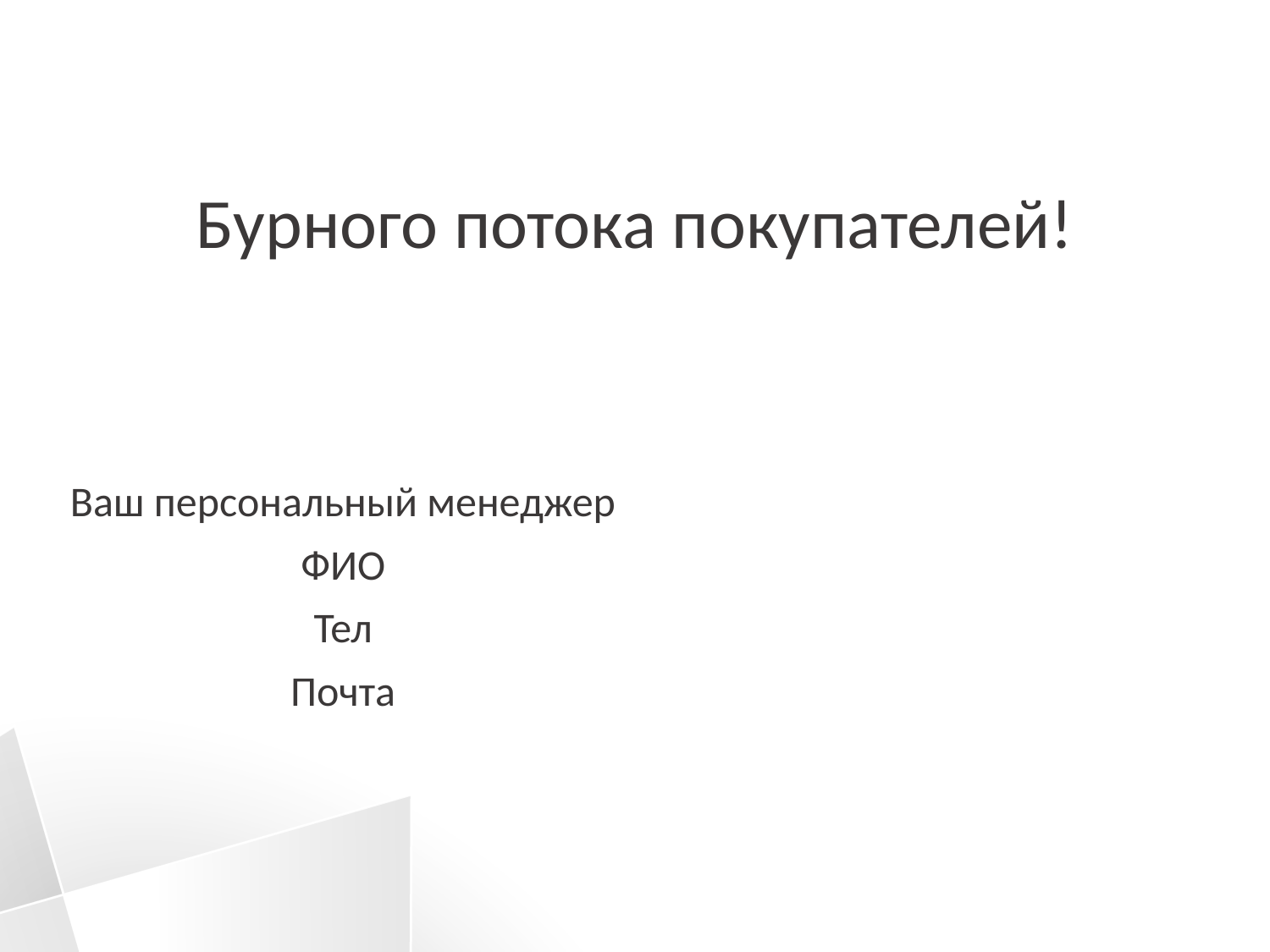

# Бурного потока покупателей!
Ваш персональный менеджер
ФИО
Тел
Почта